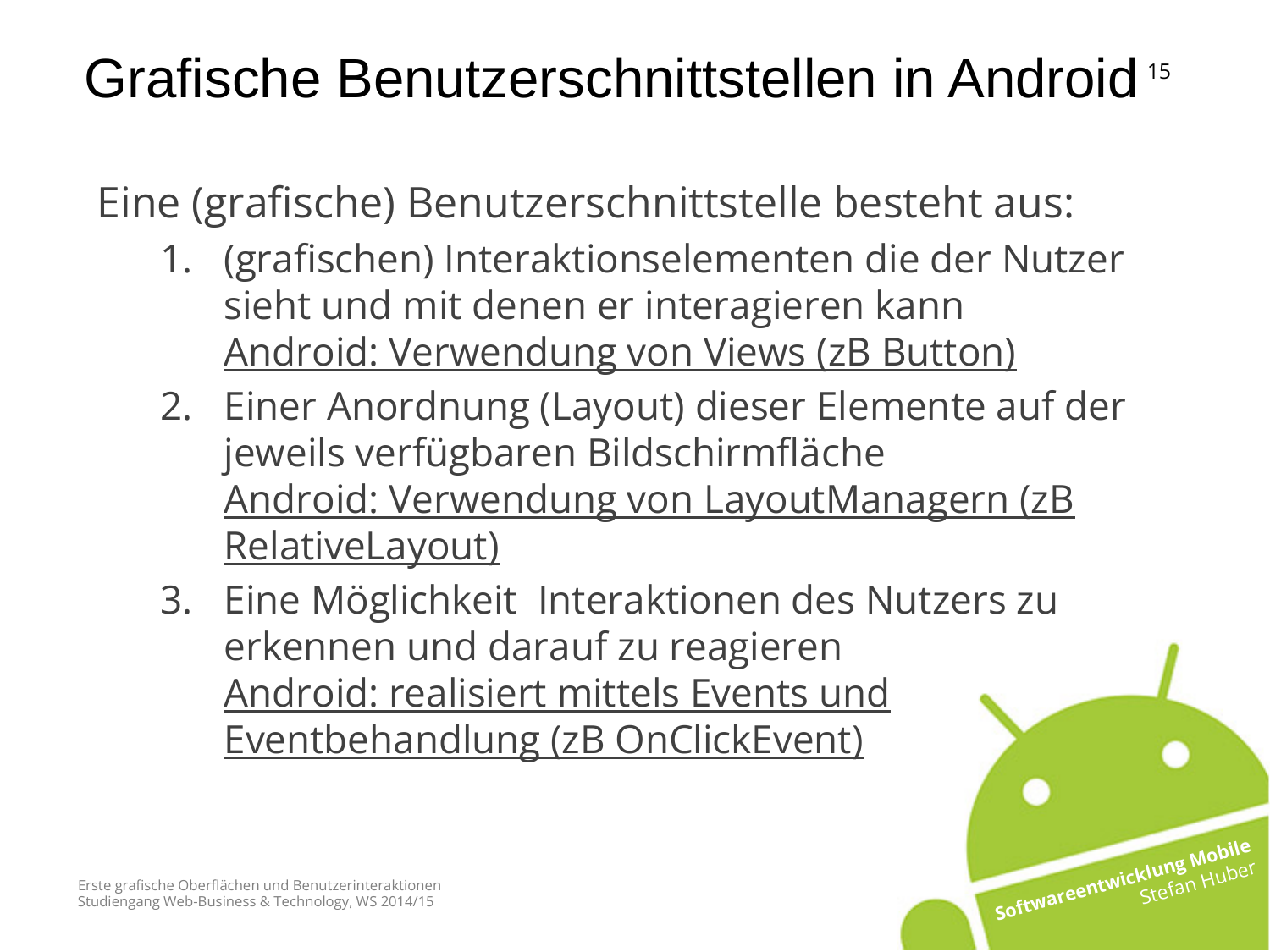

Grafische Benutzerschnittstellen in Android
Eine (grafische) Benutzerschnittstelle besteht aus:
(grafischen) Interaktionselementen die der Nutzer sieht und mit denen er interagieren kann
Android: Verwendung von Views (zB Button)
Einer Anordnung (Layout) dieser Elemente auf der jeweils verfügbaren Bildschirmfläche
Android: Verwendung von LayoutManagern (zB RelativeLayout)
Eine Möglichkeit  Interaktionen des Nutzers zu erkennen und darauf zu reagieren
Android: realisiert mittels Events und Eventbehandlung (zB OnClickEvent)

# Erste grafische Oberflächen und Benutzerinteraktionen